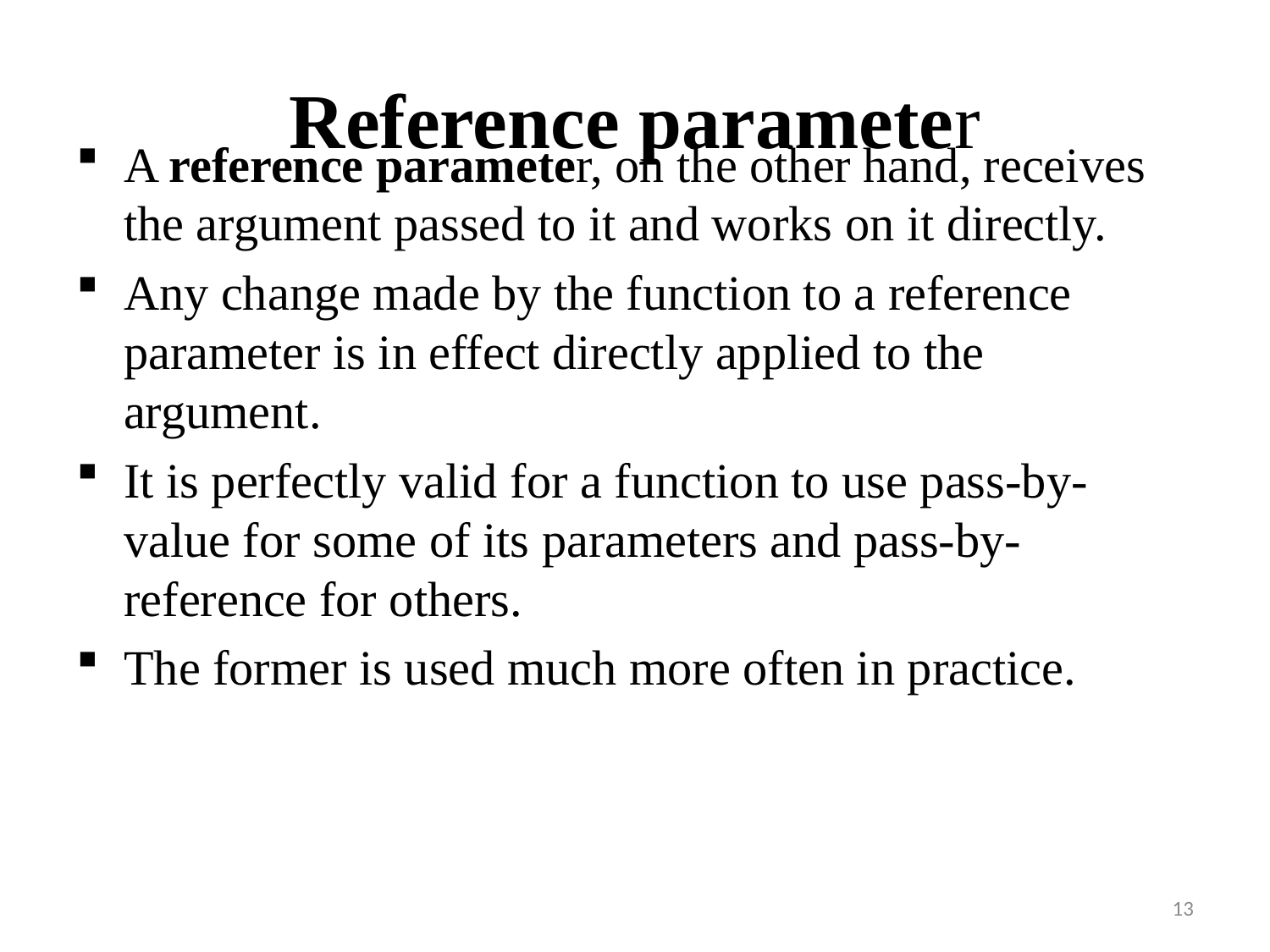

# Reference parameter
A reference parameter, on the other hand, receives   the argument passed to it and works on it directly.
Any change made by the function to a reference parameter is in effect directly applied to the argument.
It is perfectly valid for a function to use pass-by-value for some of its parameters and pass-by-reference for others.
The former is used much more often in practice.

13